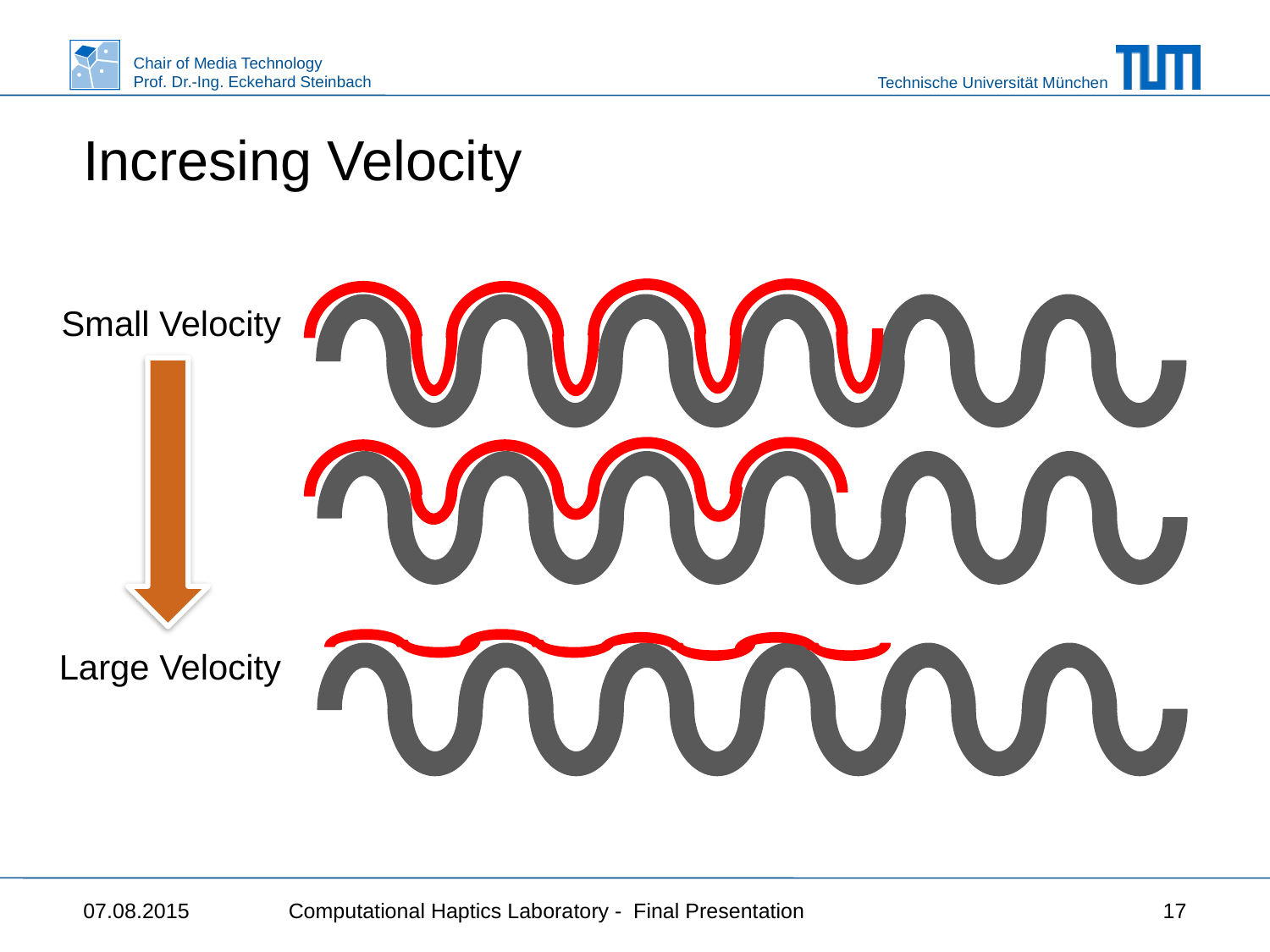

# Incresing Velocity

Small Velocity

Large Velocity

07.08.2015
Computational Haptics Laboratory -  Final Presentation
17